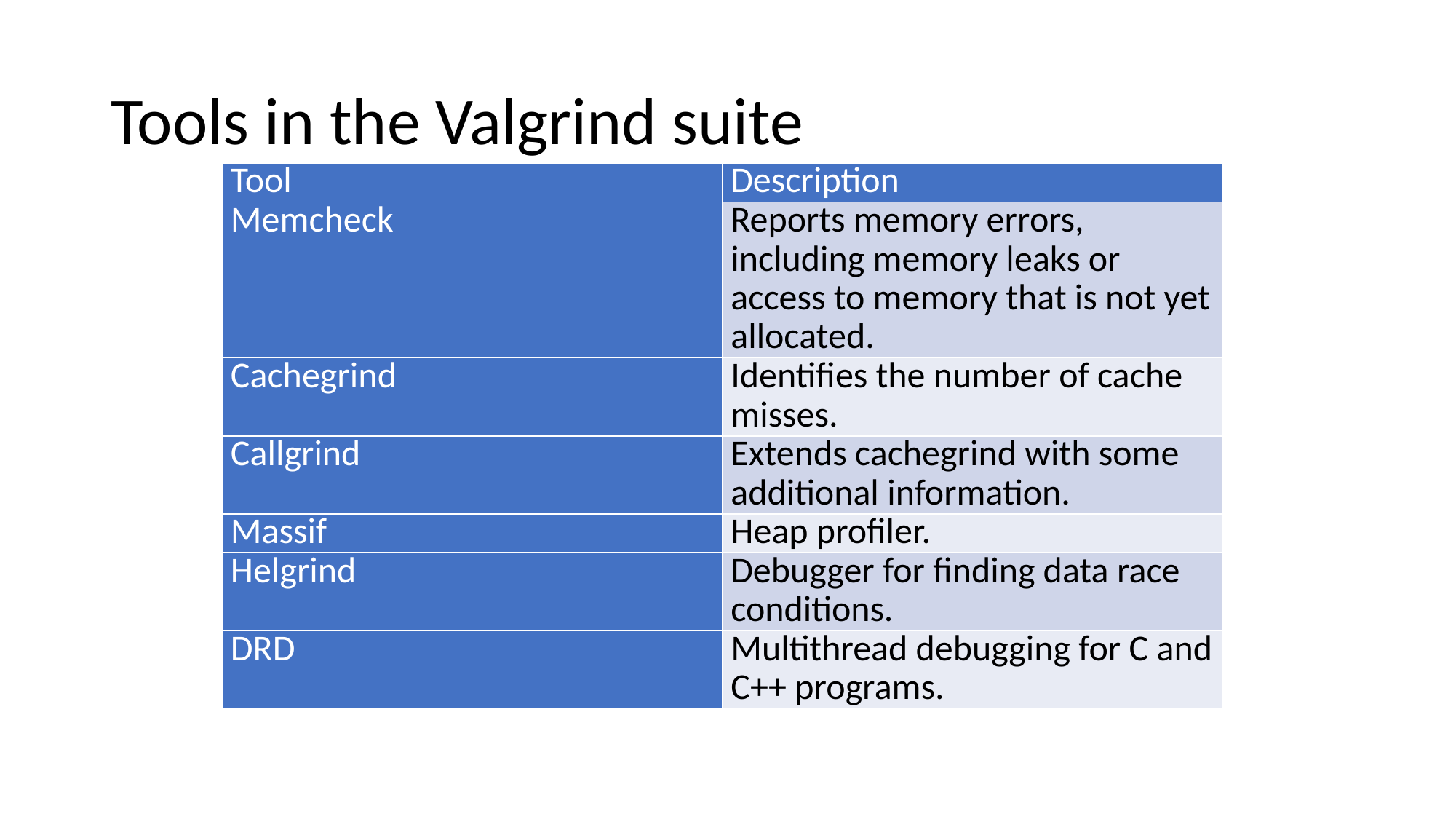

# Tools in the Valgrind suite
| Tool | Description |
| --- | --- |
| Memcheck | Reports memory errors, including memory leaks or access to memory that is not yet allocated. |
| Cachegrind | Identifies the number of cache misses. |
| Callgrind | Extends cachegrind with some additional information. |
| Massif | Heap profiler. |
| Helgrind | Debugger for finding data race conditions. |
| DRD | Multithread debugging for C and C++ programs. |